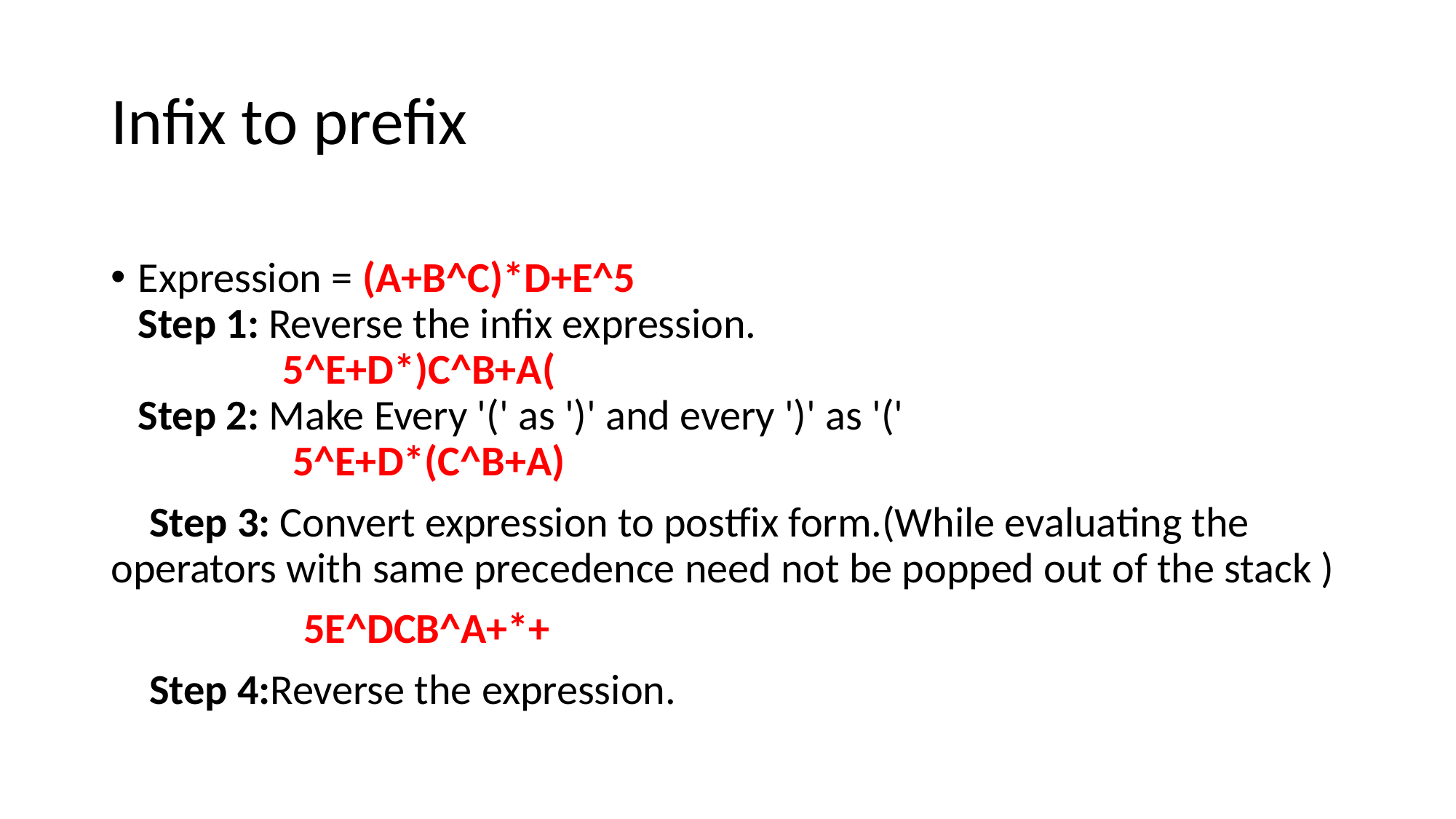

# Infix to prefix

Expression = (A+B^C)*D+E^5
Step 1: Reverse the infix expression.
               5^E+D*)C^B+A(
Step 2: Make Every '(' as ')' and every ')' as '(' 
                5^E+D*(C^B+A)
    Step 3: Convert expression to postfix form.(While evaluating the operators with same precedence need not be popped out of the stack )
                    5E^DCB^A+*+
    Step 4:Reverse the expression.